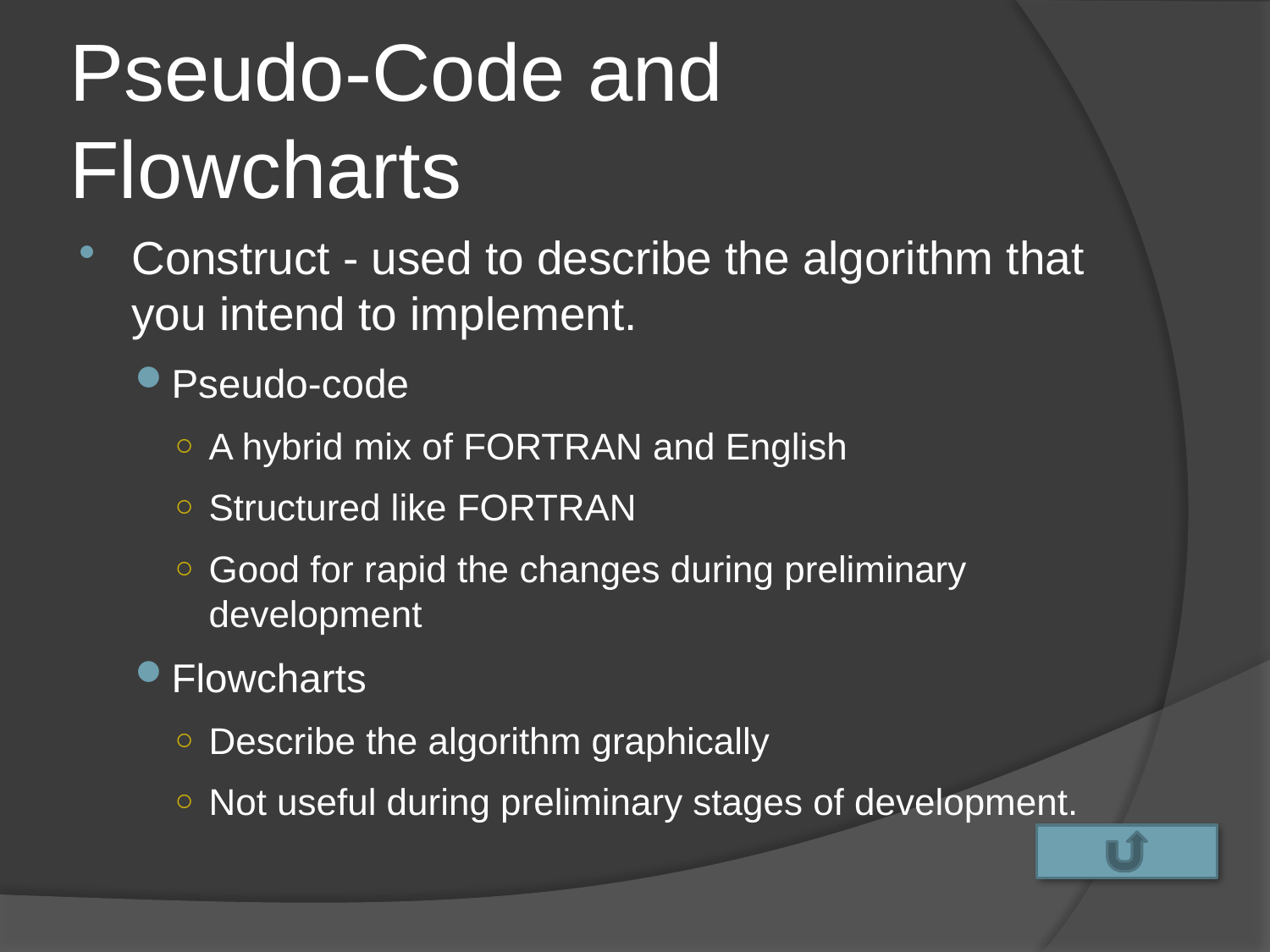

# Pseudo-Code and Flowcharts
Construct - used to describe the algorithm that you intend to implement.
Pseudo-code
A hybrid mix of FORTRAN and English
Structured like FORTRAN
Good for rapid the changes during preliminary development
Flowcharts
Describe the algorithm graphically
Not useful during preliminary stages of development.